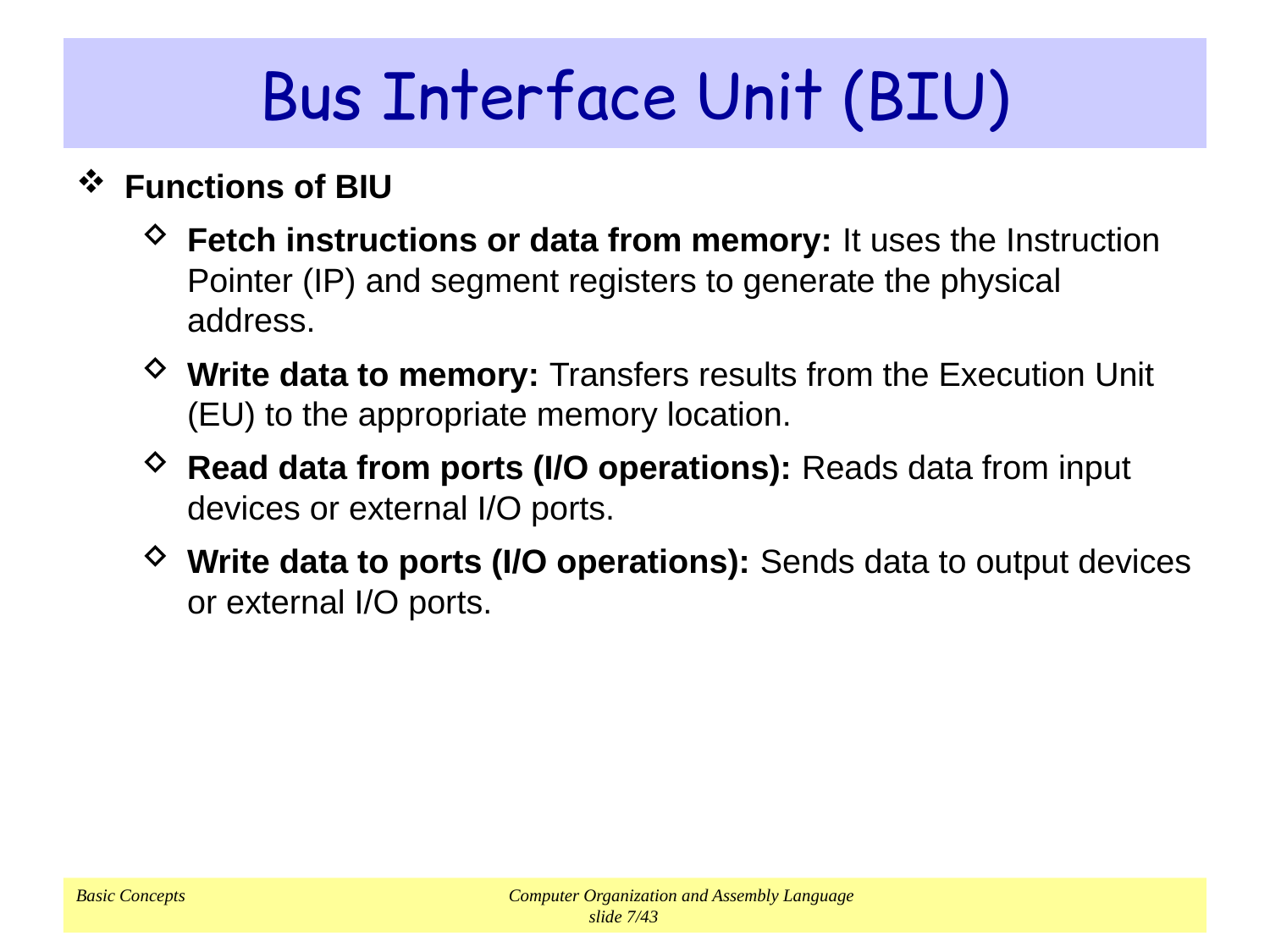

# Bus Interface Unit (BIU)
Functions of BIU
Fetch instructions or data from memory: It uses the Instruction Pointer (IP) and segment registers to generate the physical address.
Write data to memory: Transfers results from the Execution Unit (EU) to the appropriate memory location.
Read data from ports (I/O operations): Reads data from input devices or external I/O ports.
Write data to ports (I/O operations): Sends data to output devices or external I/O ports.